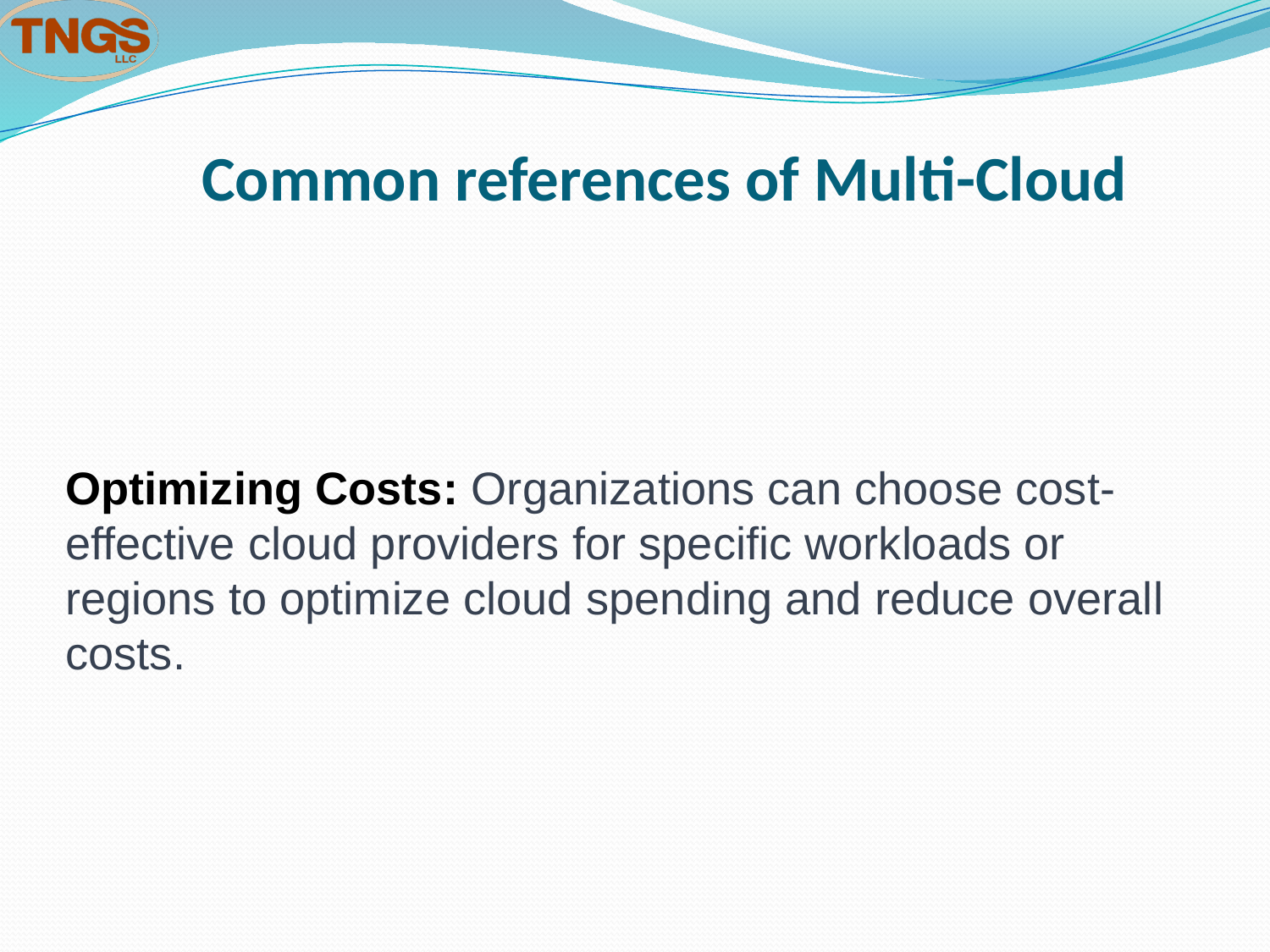

# Common references of Multi-Cloud
Optimizing Costs: Organizations can choose cost-effective cloud providers for specific workloads or regions to optimize cloud spending and reduce overall costs.